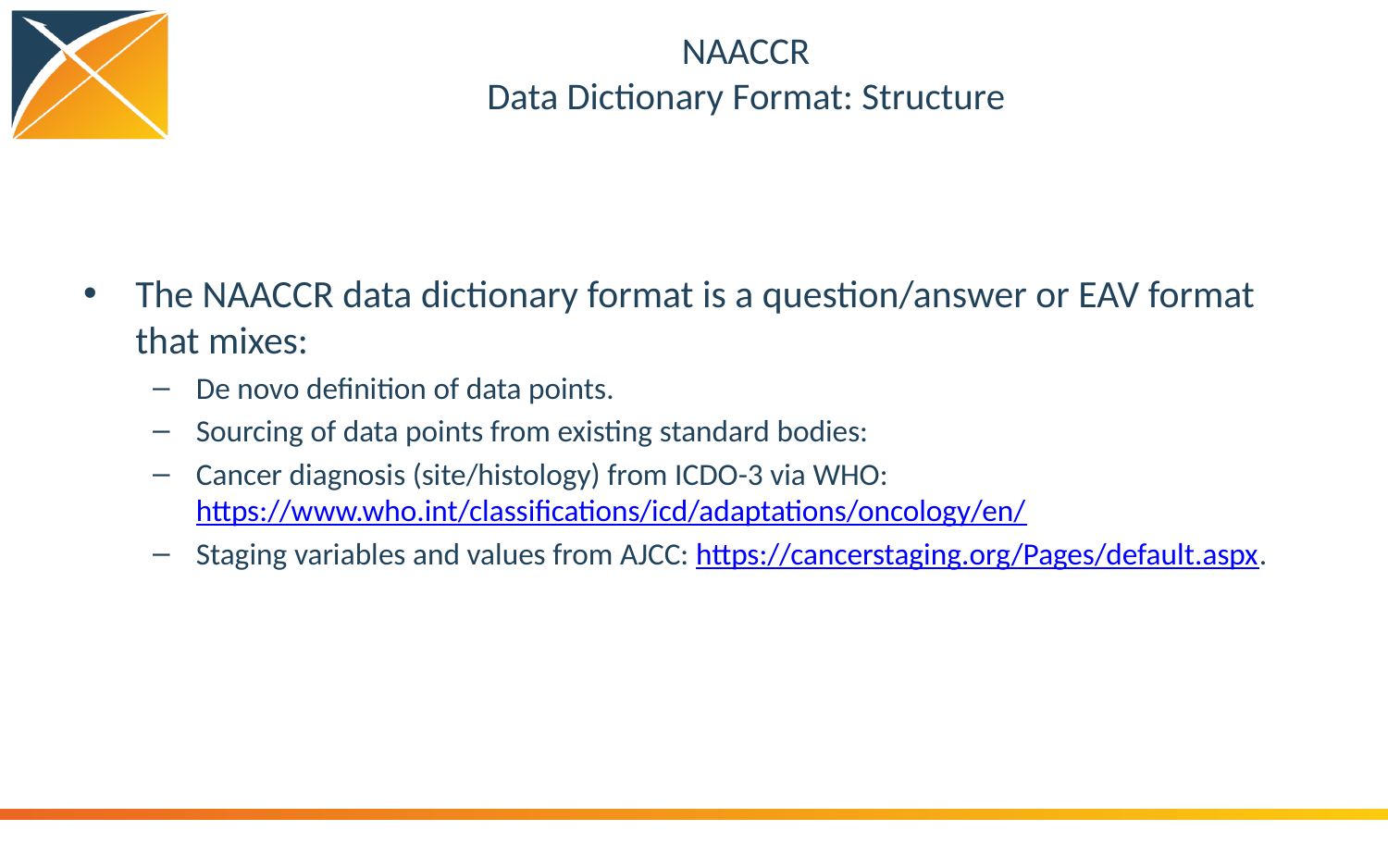

# NAACCR Data Dictionary Format: Structure

The NAACCR data dictionary format is a question/answer or EAV format that mixes:
De novo definition of data points.
Sourcing of data points from existing standard bodies:
Cancer diagnosis (site/histology) from ICDO-3 via WHO: https://www.who.int/classifications/icd/adaptations/oncology/en/
Staging variables and values from AJCC: https://cancerstaging.org/Pages/default.aspx.